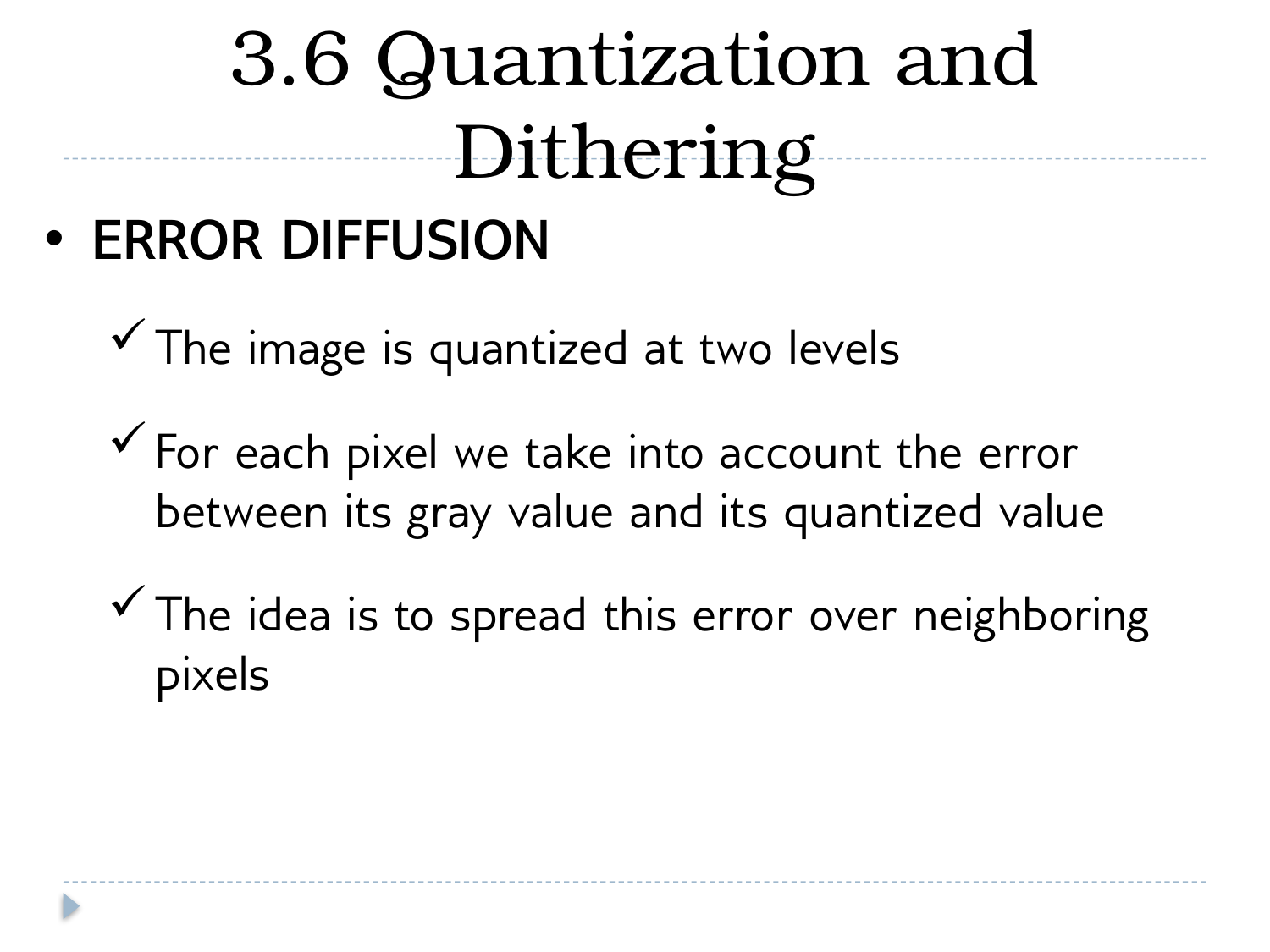

3.6 Quantization and Dithering

ERROR DIFFUSION

The image is quantized at two levels

For each pixel we take into account the error between its gray value and its quantized value

The idea is to spread this error over neighboring pixels

Ch3-p.59